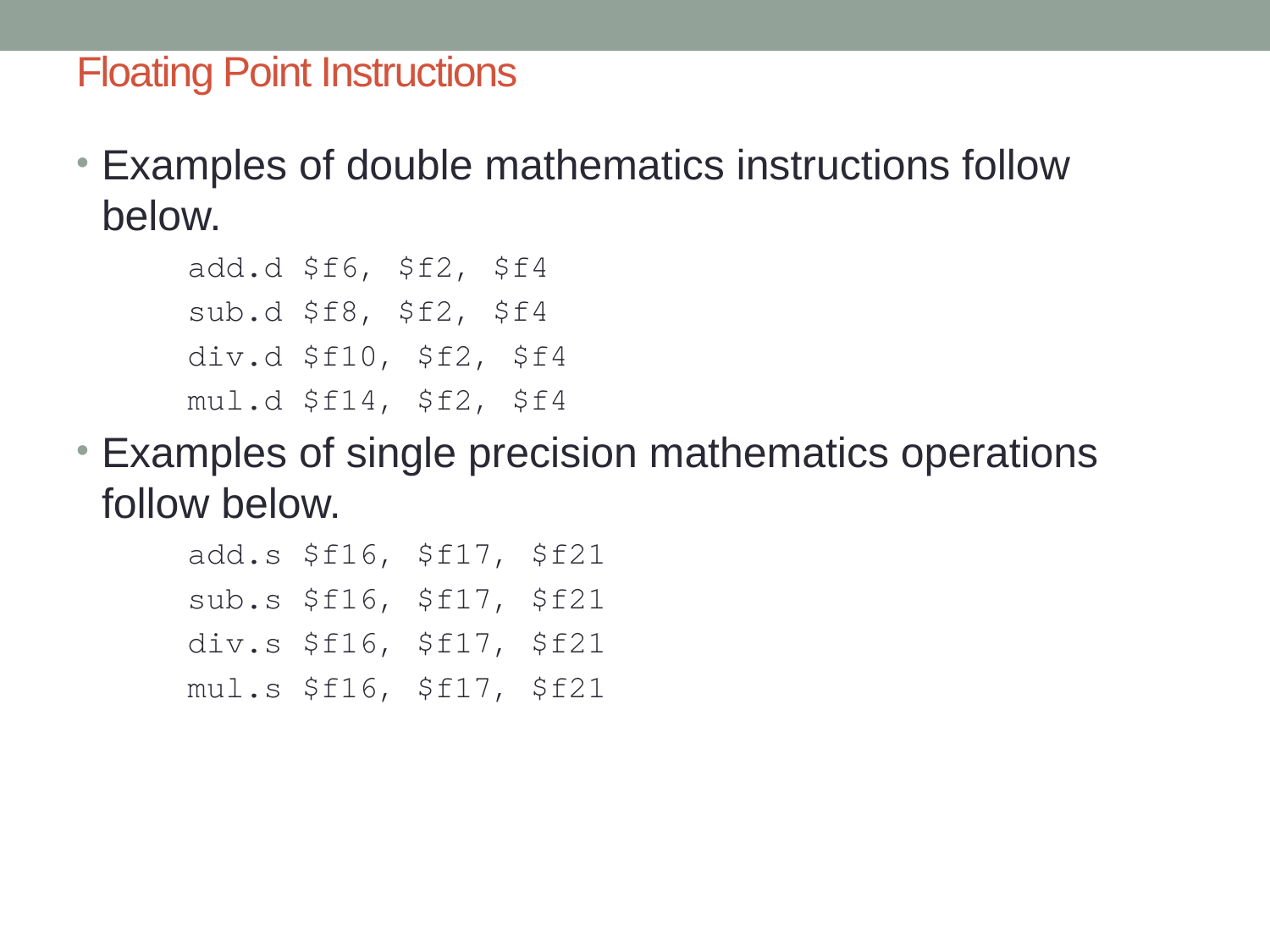

# Floating Point Instructions
Examples of double mathematics instructions follow below.
add.d $f6, $f2, $f4
sub.d $f8, $f2, $f4
div.d $f10, $f2, $f4
mul.d $f14, $f2, $f4
Examples of single precision mathematics operations follow below.
add.s $f16, $f17, $f21
sub.s $f16, $f17, $f21
div.s $f16, $f17, $f21
mul.s $f16, $f17, $f21